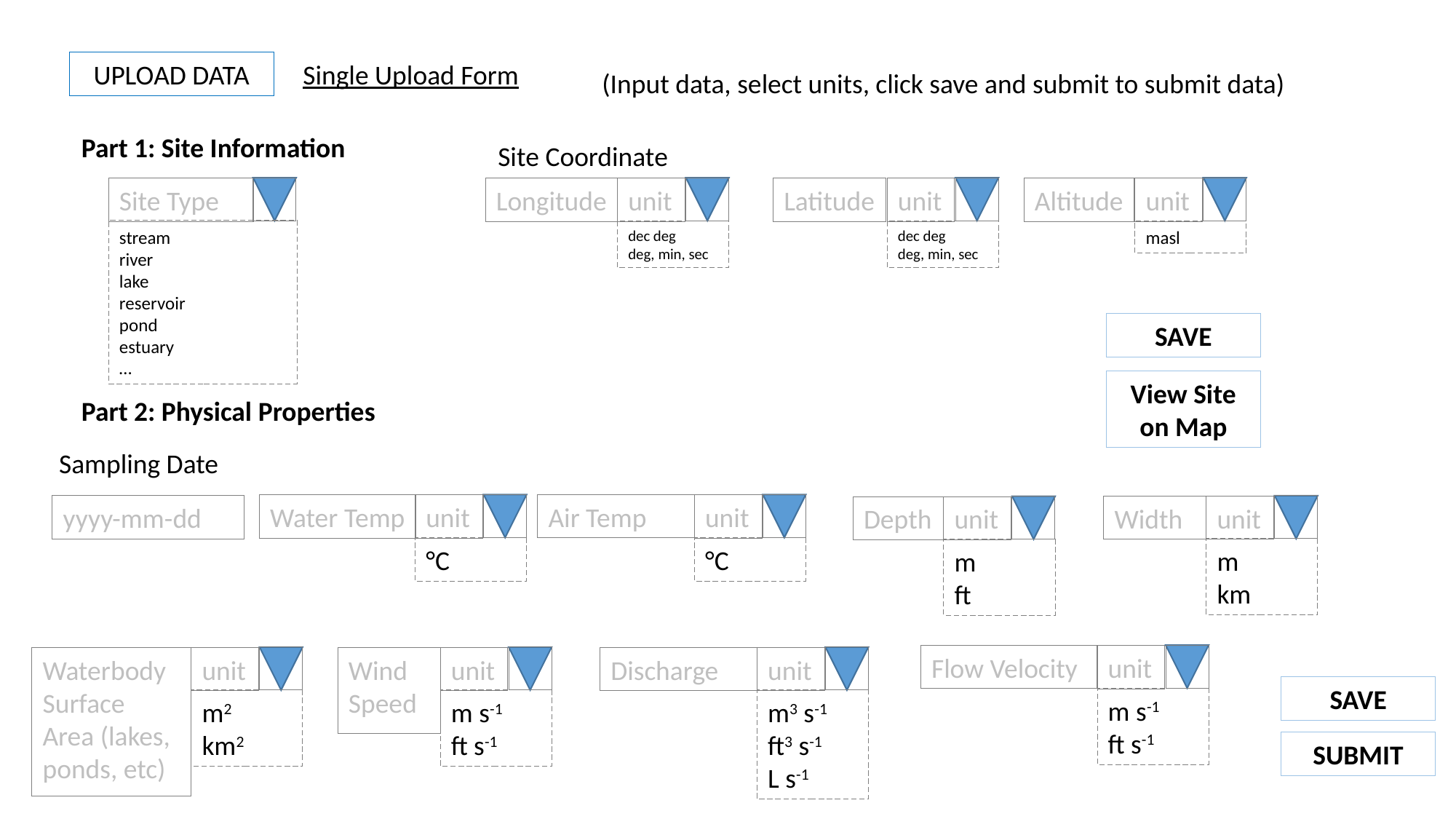

UPLOAD DATA
Single Upload Form
(Input data, select units, click save and submit to submit data)
Part 1: Site Information
Site Coordinate

Site Type
stream
river
lake
reservoir
pond
estuary
…

Longitude
unit
dec deg
deg, min, sec

Latitude
unit
dec deg
deg, min, sec

Altitude
unit
masl
SAVE
View Site on Map
Part 2: Physical Properties
Sampling Date

Water Temp
unit
°C

Air Temp
unit
°C
yyyy-mm-dd

Width
unit
m
km

Depth
unit
m
ft

Flow Velocity
unit
m s-1
ft s-1

Waterbody
Surface Area (lakes, ponds, etc)
unit
m2
km2

Wind Speed
unit
m s-1
ft s-1

Discharge
unit
m3 s-1
ft3 s-1
L s-1
SAVE
SUBMIT